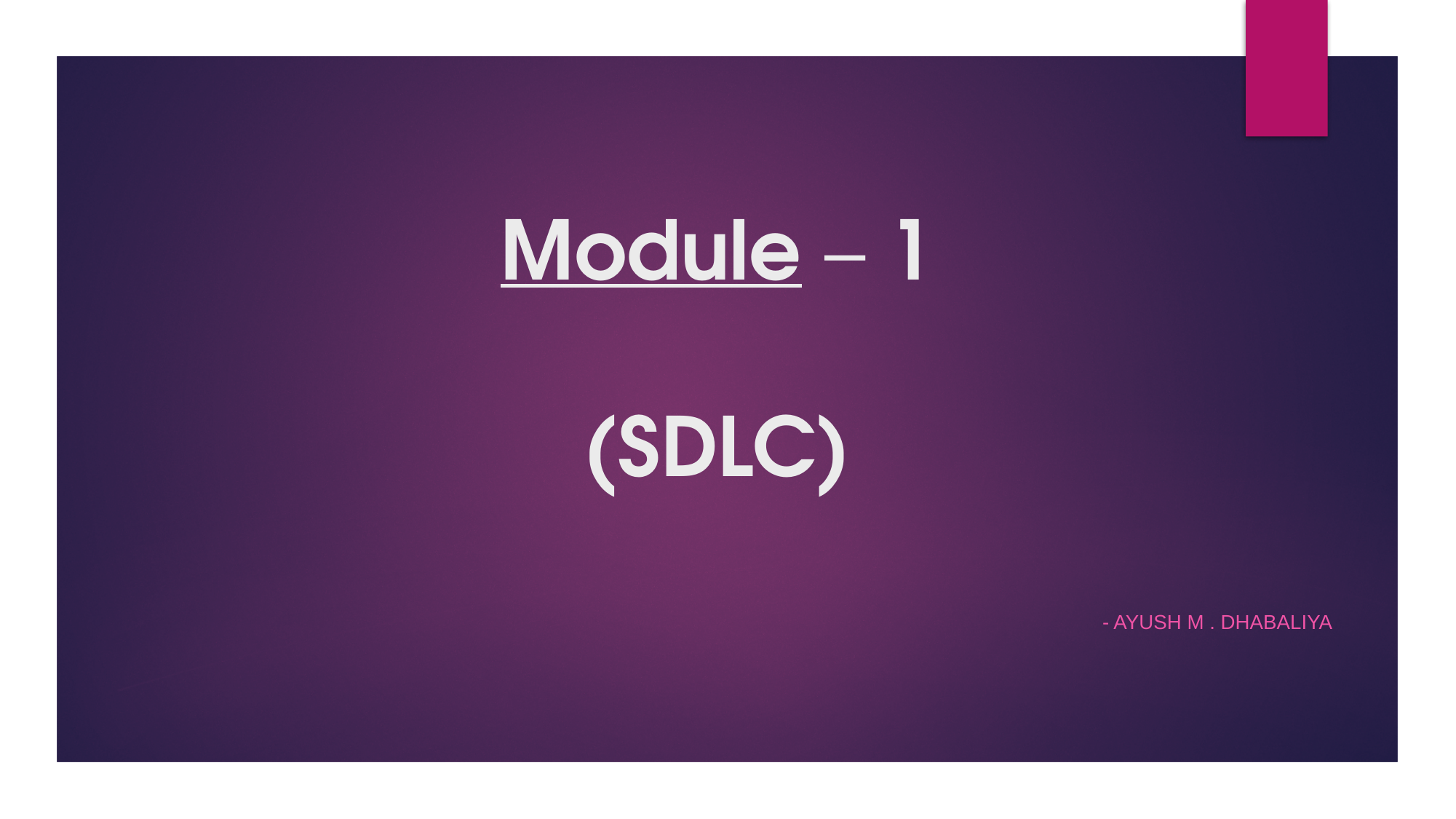

# Module – 1 (SDLC)
- Ayush m . Dhabaliya